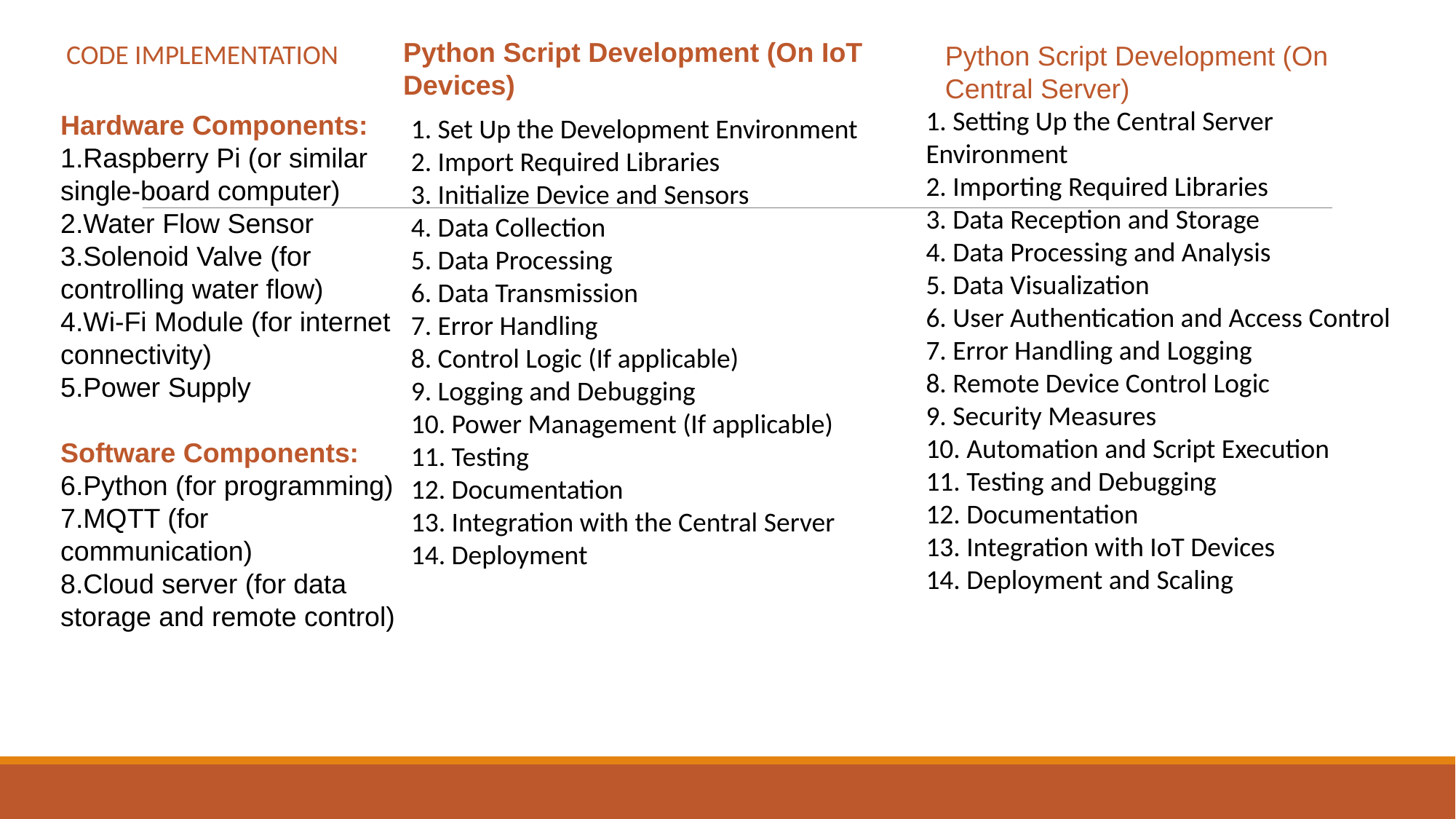

Python Script Development (On IoT Devices)
CODE IMPLEMENTATION
Python Script Development (On Central Server)
1. Setting Up the Central Server Environment
2. Importing Required Libraries
3. Data Reception and Storage
4. Data Processing and Analysis
5. Data Visualization
6. User Authentication and Access Control
7. Error Handling and Logging
8. Remote Device Control Logic
9. Security Measures
10. Automation and Script Execution
11. Testing and Debugging
12. Documentation
13. Integration with IoT Devices
14. Deployment and Scaling
Hardware Components:
Raspberry Pi (or similar single-board computer)
Water Flow Sensor
Solenoid Valve (for controlling water flow)
Wi-Fi Module (for internet connectivity)
Power Supply

Software Components:
Python (for programming)
MQTT (for communication)
Cloud server (for data storage and remote control)

1. Set Up the Development Environment
2. Import Required Libraries
3. Initialize Device and Sensors
4. Data Collection
5. Data Processing
6. Data Transmission
7. Error Handling
8. Control Logic (If applicable)
9. Logging and Debugging
10. Power Management (If applicable)
11. Testing
12. Documentation
13. Integration with the Central Server
14. Deployment